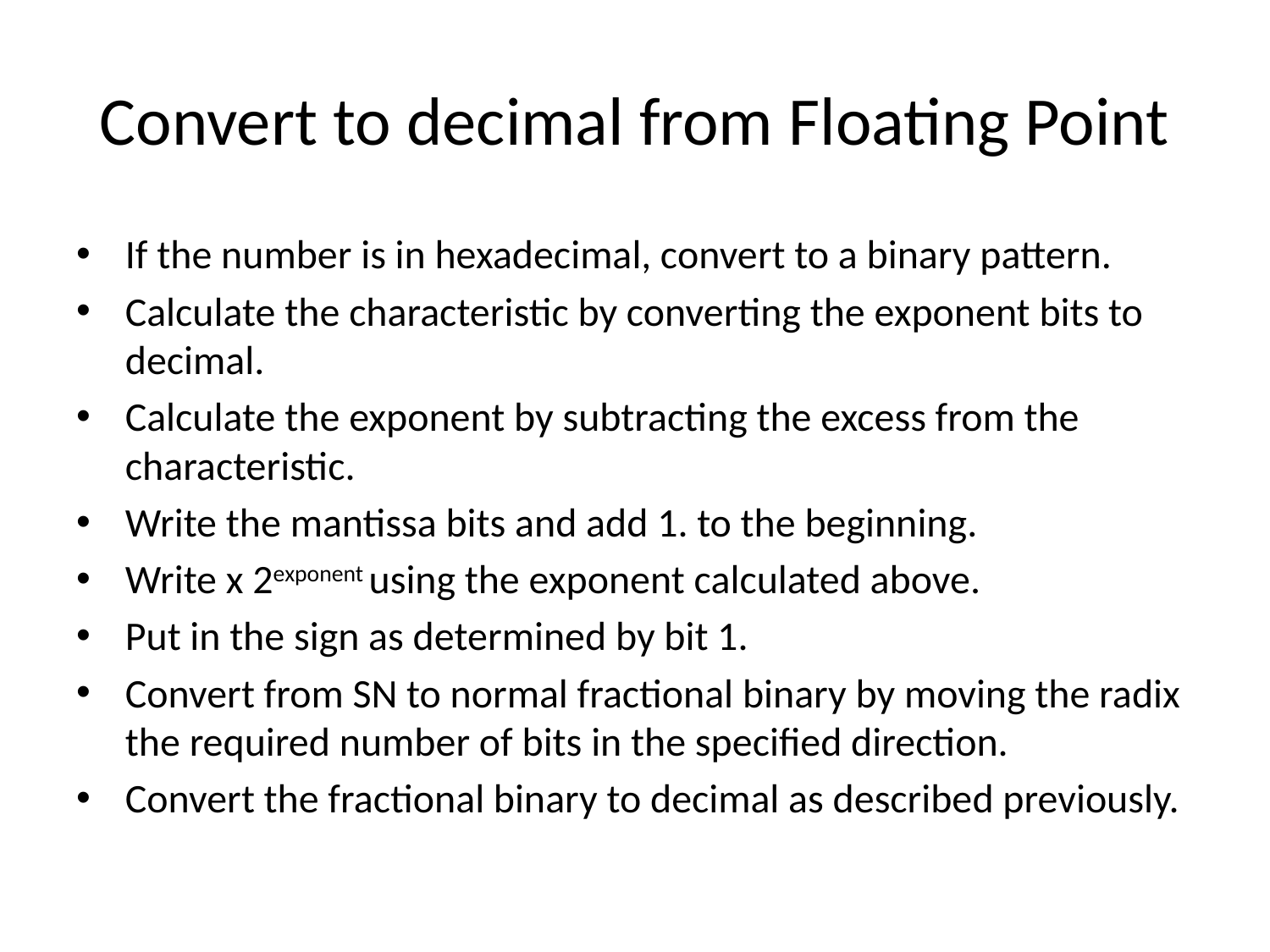

# Convert to decimal from Floating Point
If the number is in hexadecimal, convert to a binary pattern.
Calculate the characteristic by converting the exponent bits to decimal.
Calculate the exponent by subtracting the excess from the characteristic.
Write the mantissa bits and add 1. to the beginning.
Write x 2exponent using the exponent calculated above.
Put in the sign as determined by bit 1.
Convert from SN to normal fractional binary by moving the radix the required number of bits in the specified direction.
Convert the fractional binary to decimal as described previously.